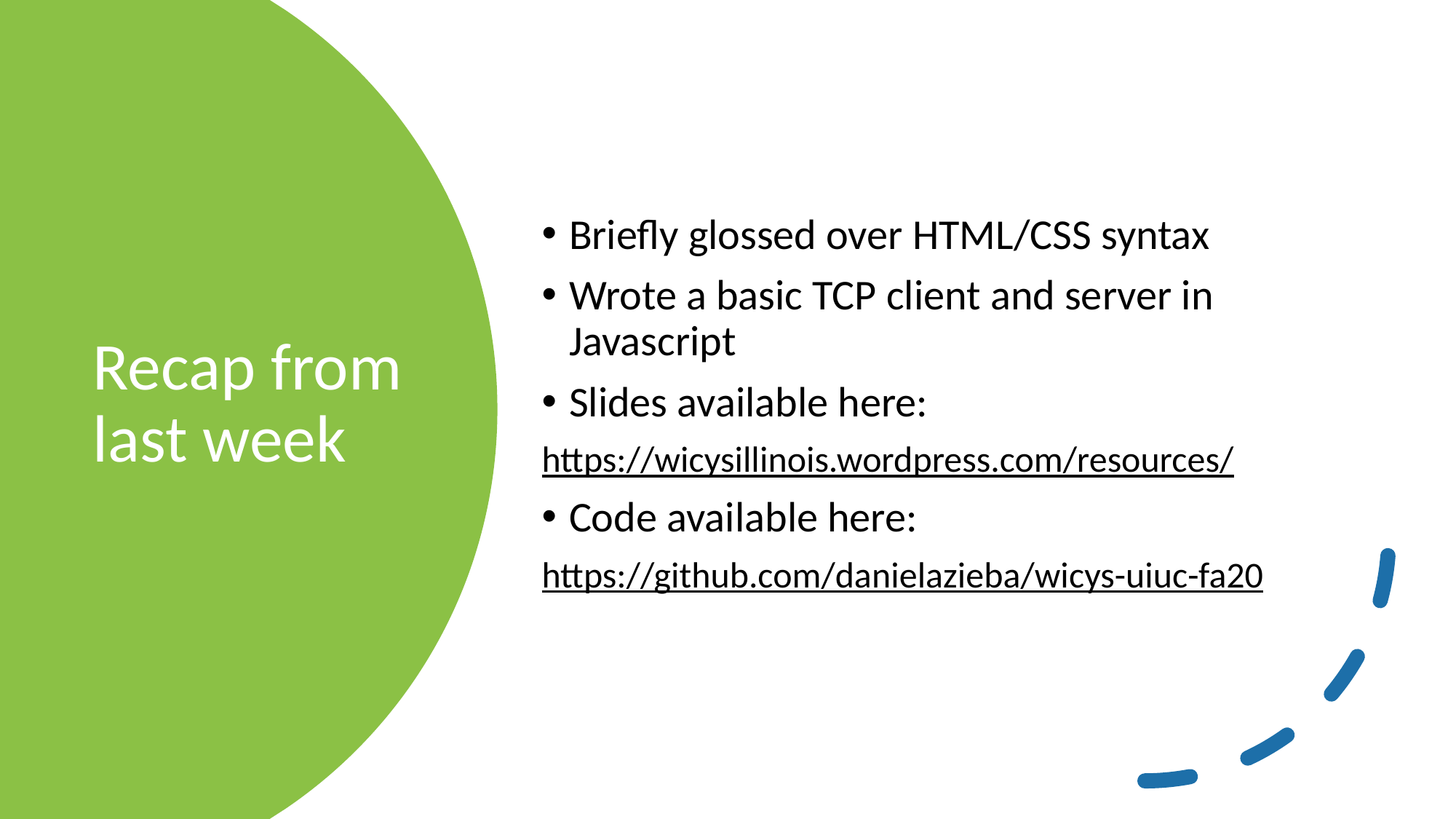

Briefly glossed over HTML/CSS syntax
Wrote a basic TCP client and server in Javascript
Slides available here:
https://wicysillinois.wordpress.com/resources/
Code available here:
https://github.com/danielazieba/wicys-uiuc-fa20
# Recap from last week